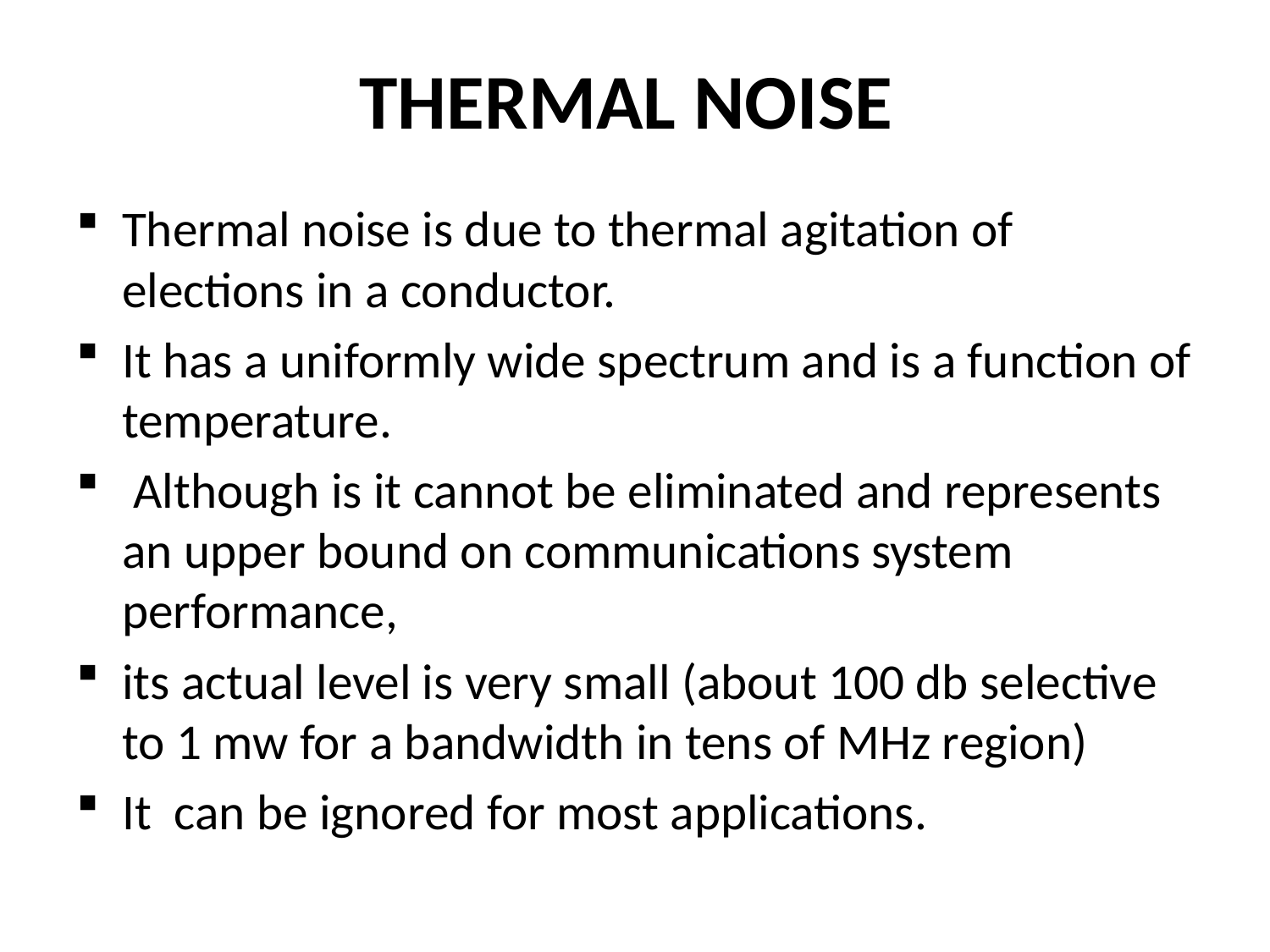

# THERMAL NOISE
Thermal noise is due to thermal agitation of elections in a conductor.
It has a uniformly wide spectrum and is a function of temperature.
 Although is it cannot be eliminated and represents an upper bound on communications system performance,
its actual level is very small (about 100 db selective to 1 mw for a bandwidth in tens of MHz region)
It  can be ignored for most applications.